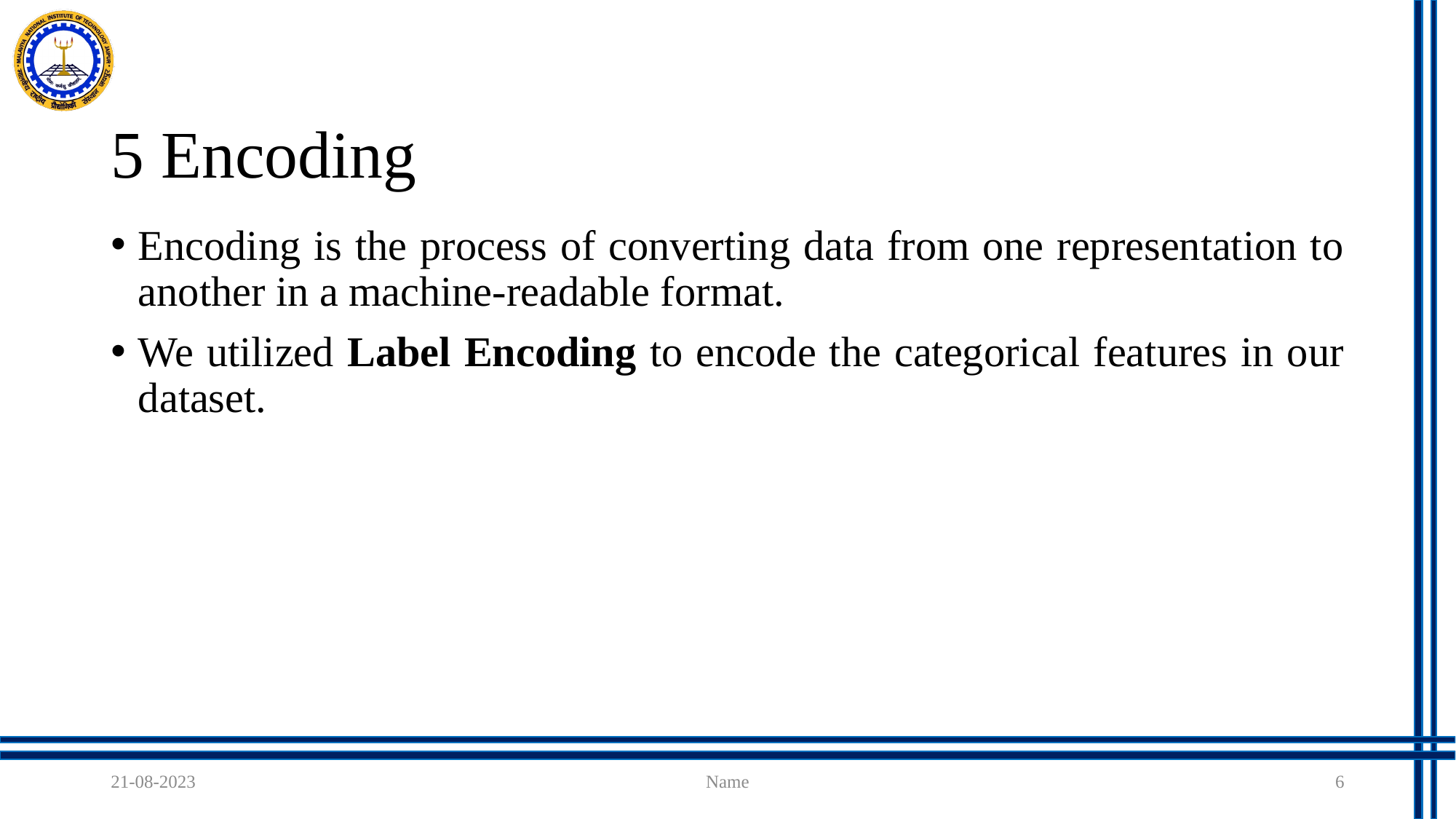

# 5 Encoding
Encoding is the process of converting data from one representation to another in a machine-readable format.
We utilized Label Encoding to encode the categorical features in our dataset.

21-08-2023
Name
6